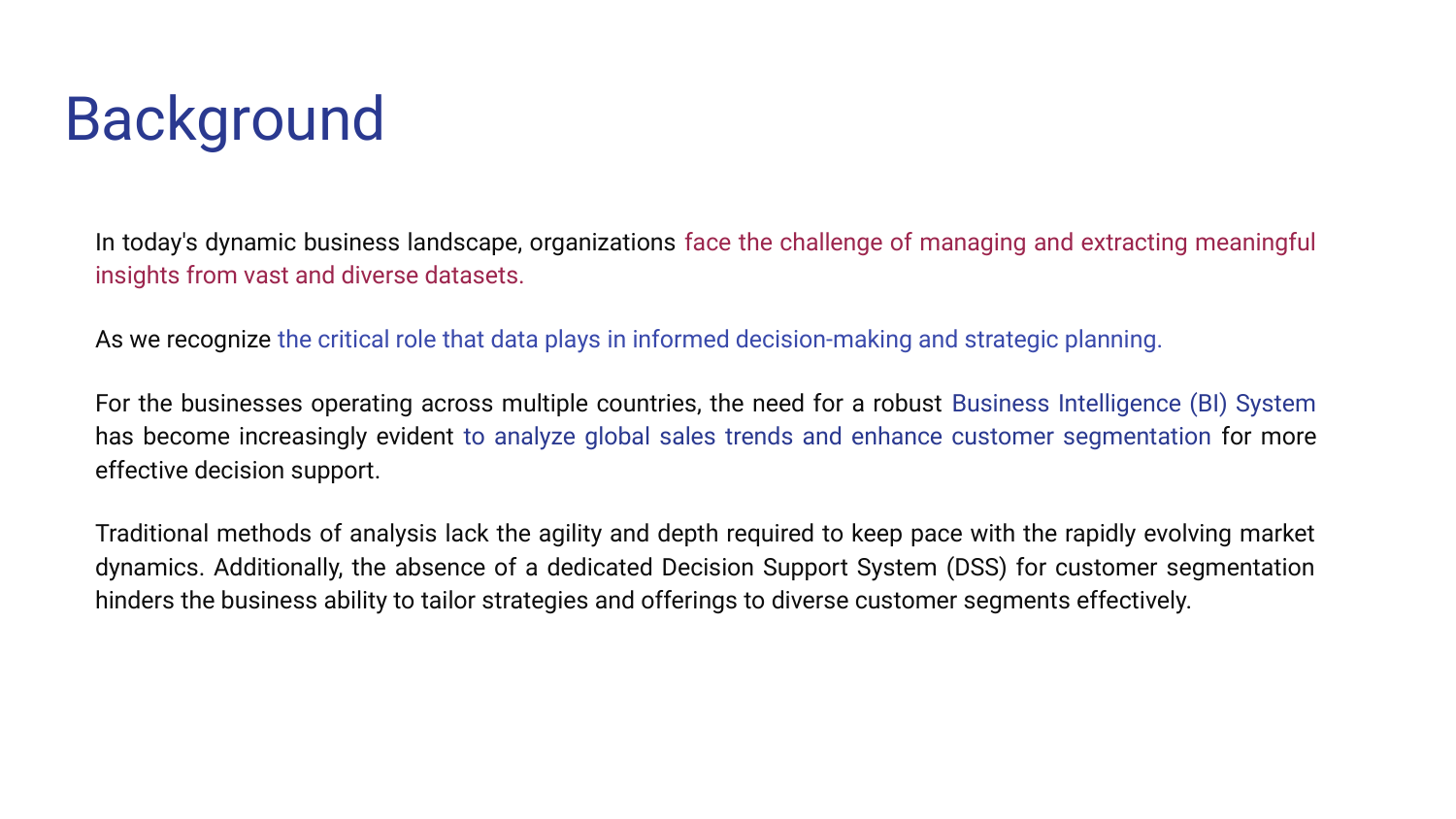

# Background
Problem Statement
In today's dynamic business landscape, organizations face the challenge of managing and extracting meaningful insights from vast and diverse datasets.
As we recognize the critical role that data plays in informed decision-making and strategic planning.
For the businesses operating across multiple countries, the need for a robust Business Intelligence (BI) System has become increasingly evident to analyze global sales trends and enhance customer segmentation for more effective decision support.
Traditional methods of analysis lack the agility and depth required to keep pace with the rapidly evolving market dynamics. Additionally, the absence of a dedicated Decision Support System (DSS) for customer segmentation hinders the business ability to tailor strategies and offerings to diverse customer segments effectively.